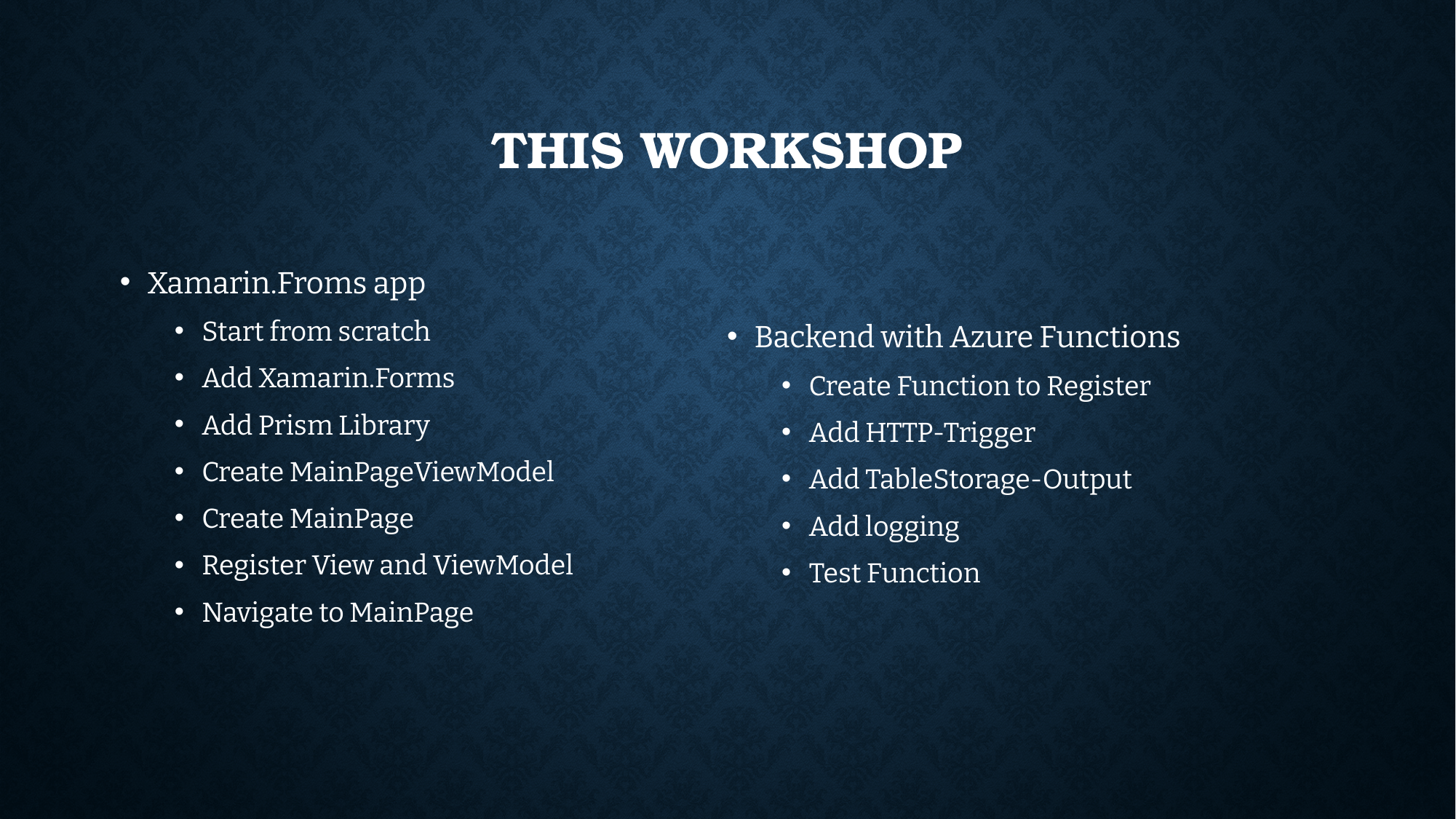

# This workshop
Xamarin.Froms app
Start from scratch
Add Xamarin.Forms
Add Prism Library
Create MainPageViewModel
Create MainPage
Register View and ViewModel
Navigate to MainPage

Backend with Azure Functions
Create Function to Register
Add HTTP-Trigger
Add TableStorage-Output
Add logging
Test Function